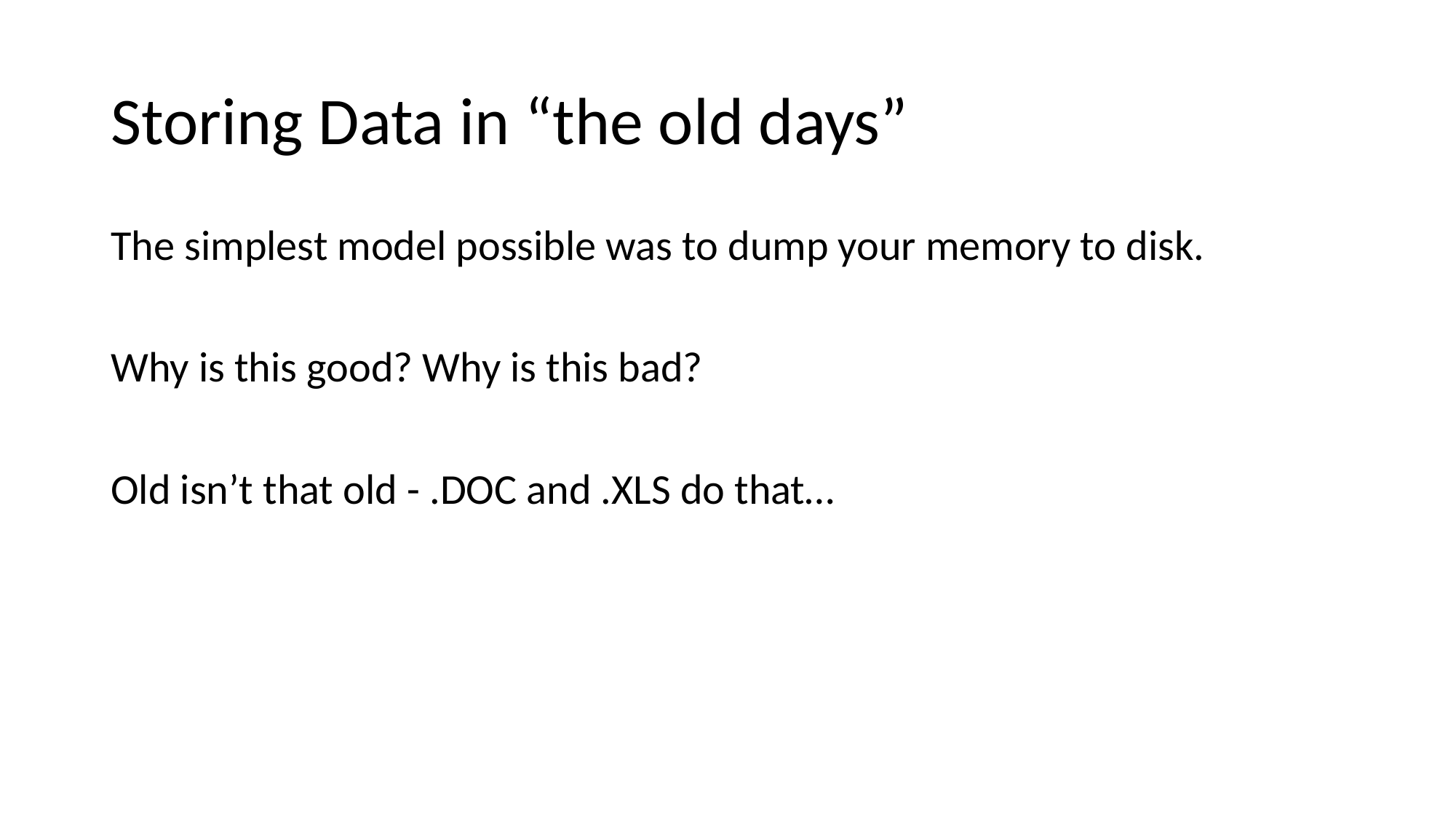

# Storing Data in “the old days”
The simplest model possible was to dump your memory to disk.

Why is this good? Why is this bad?

Old isn’t that old - .DOC and .XLS do that…